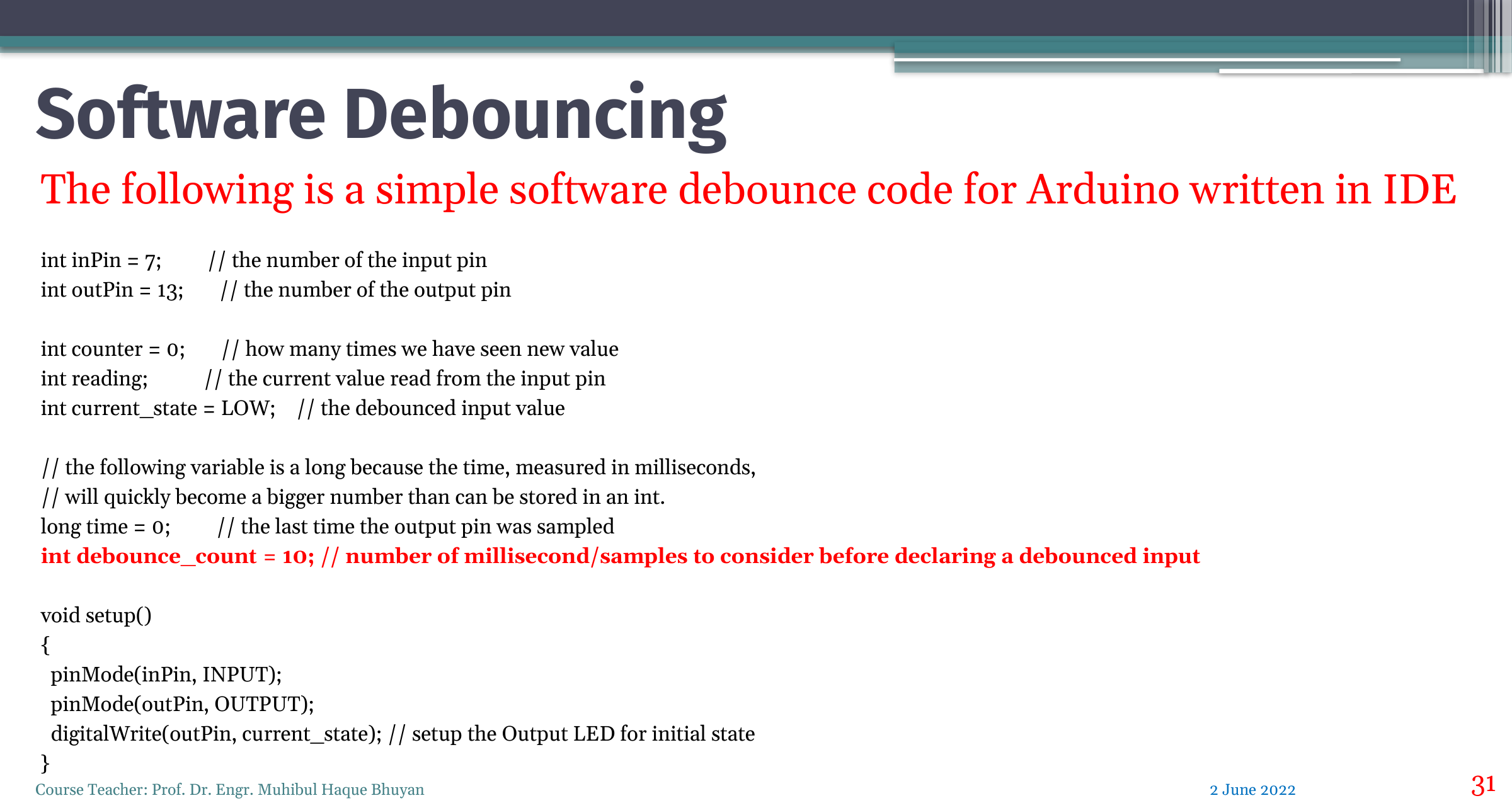

# Software Debouncing
The following is a simple software debounce code for Arduino written in IDE

int inPin = 7;         // the number of the input pin
int outPin = 13;       // the number of the output pin

int counter = 0;       // how many times we have seen new value
int reading;           // the current value read from the input pin
int current_state = LOW;    // the debounced input value

// the following variable is a long because the time, measured in milliseconds,
// will quickly become a bigger number than can be stored in an int.
long time = 0;         // the last time the output pin was sampled
int debounce_count = 10; // number of millisecond/samples to consider before declaring a debounced input

void setup()
{
  pinMode(inPin, INPUT);
  pinMode(outPin, OUTPUT);
  digitalWrite(outPin, current_state); // setup the Output LED for initial state
}
31
Course Teacher: Prof. Dr. Engr. Muhibul Haque Bhuyan
2 June 2022